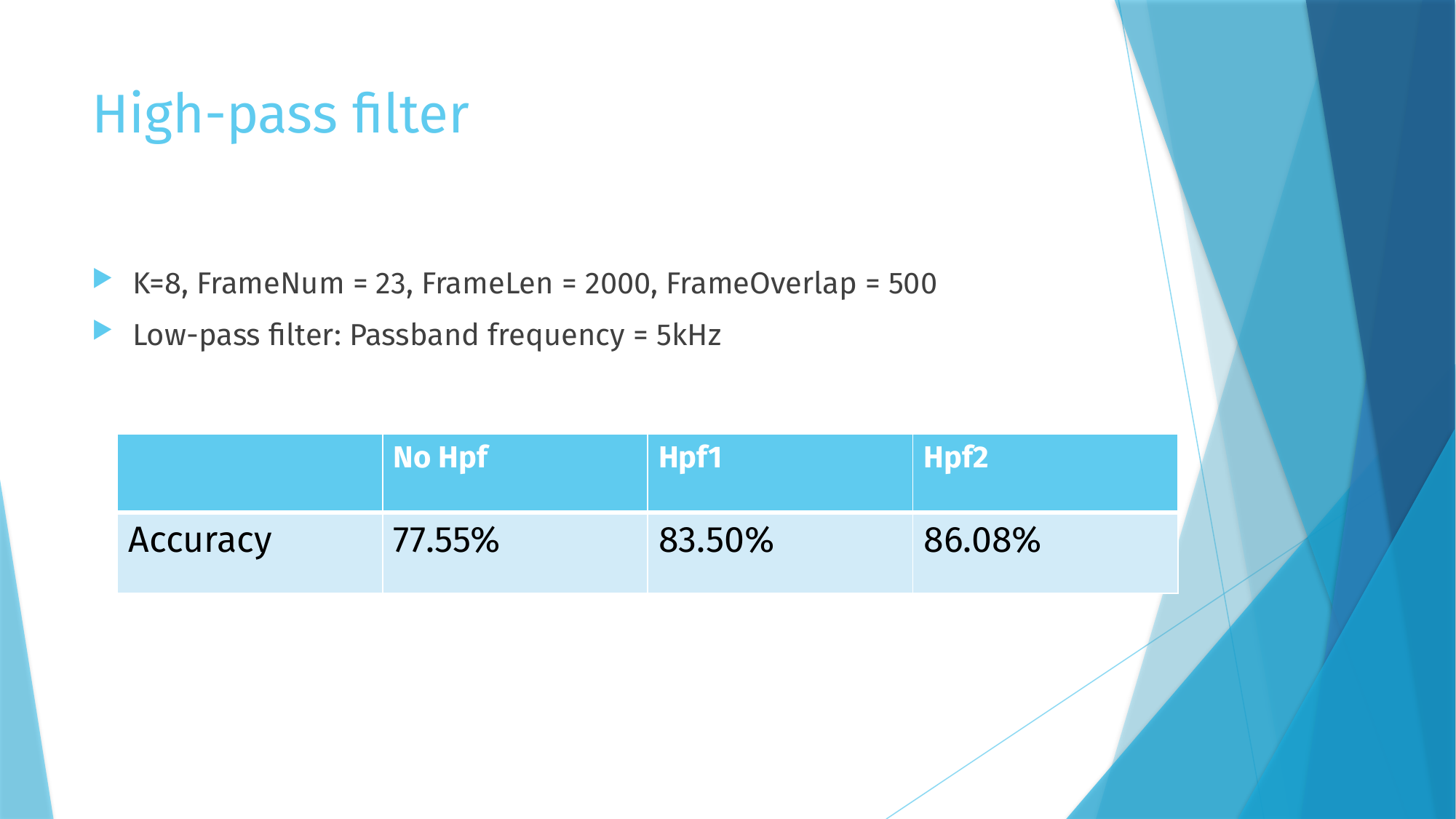

# High-pass filter
K=8, FrameNum = 23, FrameLen = 2000, FrameOverlap = 500
Low-pass filter: Passband frequency = 5kHz
|  | No Hpf | Hpf1 | Hpf2 |
| --- | --- | --- | --- |
| Accuracy | 77.55% | 83.50% | 86.08% |